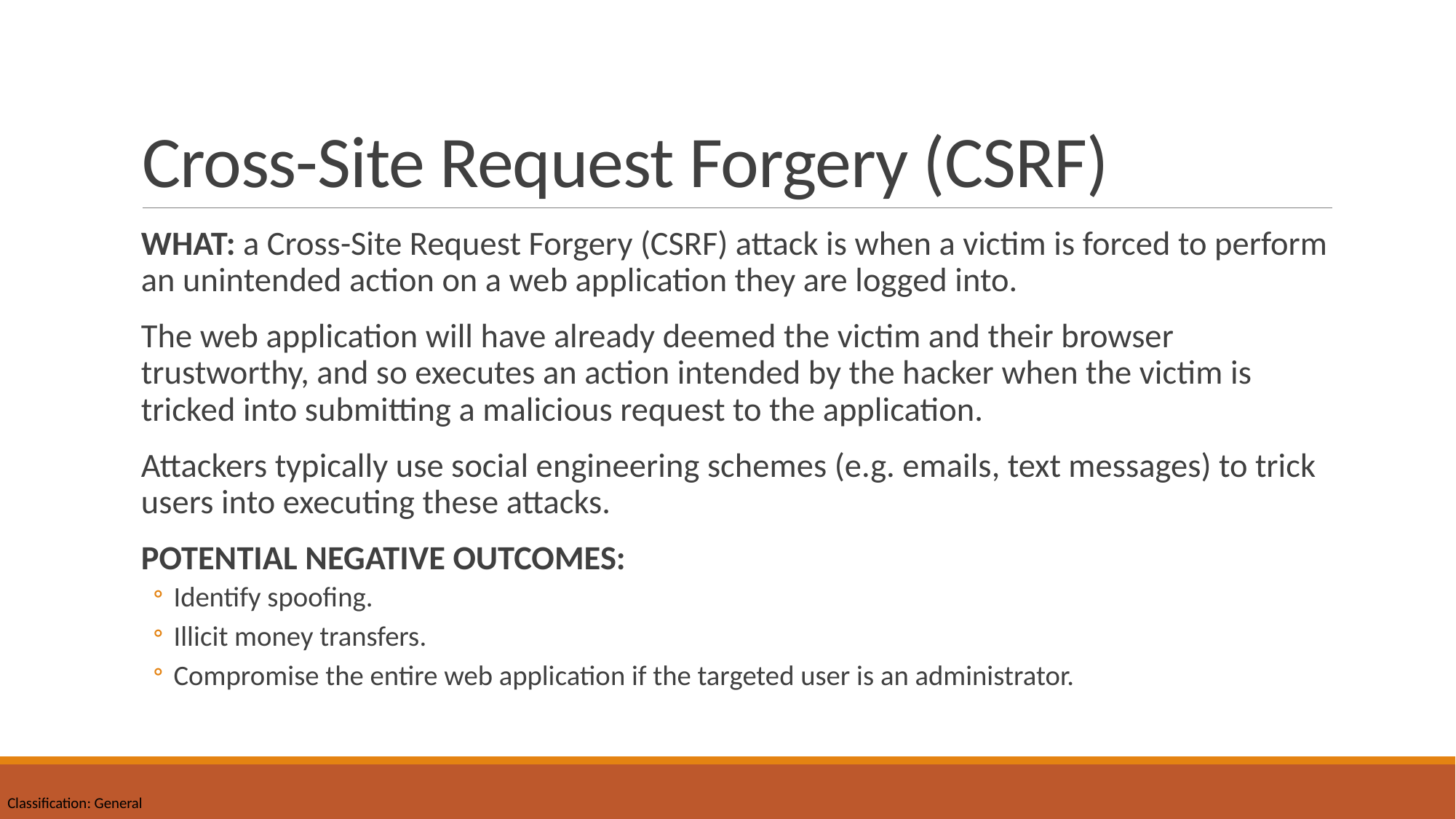

# Cross-Site Request Forgery (CSRF)
WHAT: a Cross-Site Request Forgery (CSRF) attack is when a victim is forced to perform an unintended action on a web application they are logged into.
The web application will have already deemed the victim and their browser trustworthy, and so executes an action intended by the hacker when the victim is tricked into submitting a malicious request to the application.
Attackers typically use social engineering schemes (e.g. emails, text messages) to trick users into executing these attacks.
POTENTIAL NEGATIVE OUTCOMES:
Identify spoofing.
Illicit money transfers.
Compromise the entire web application if the targeted user is an administrator.